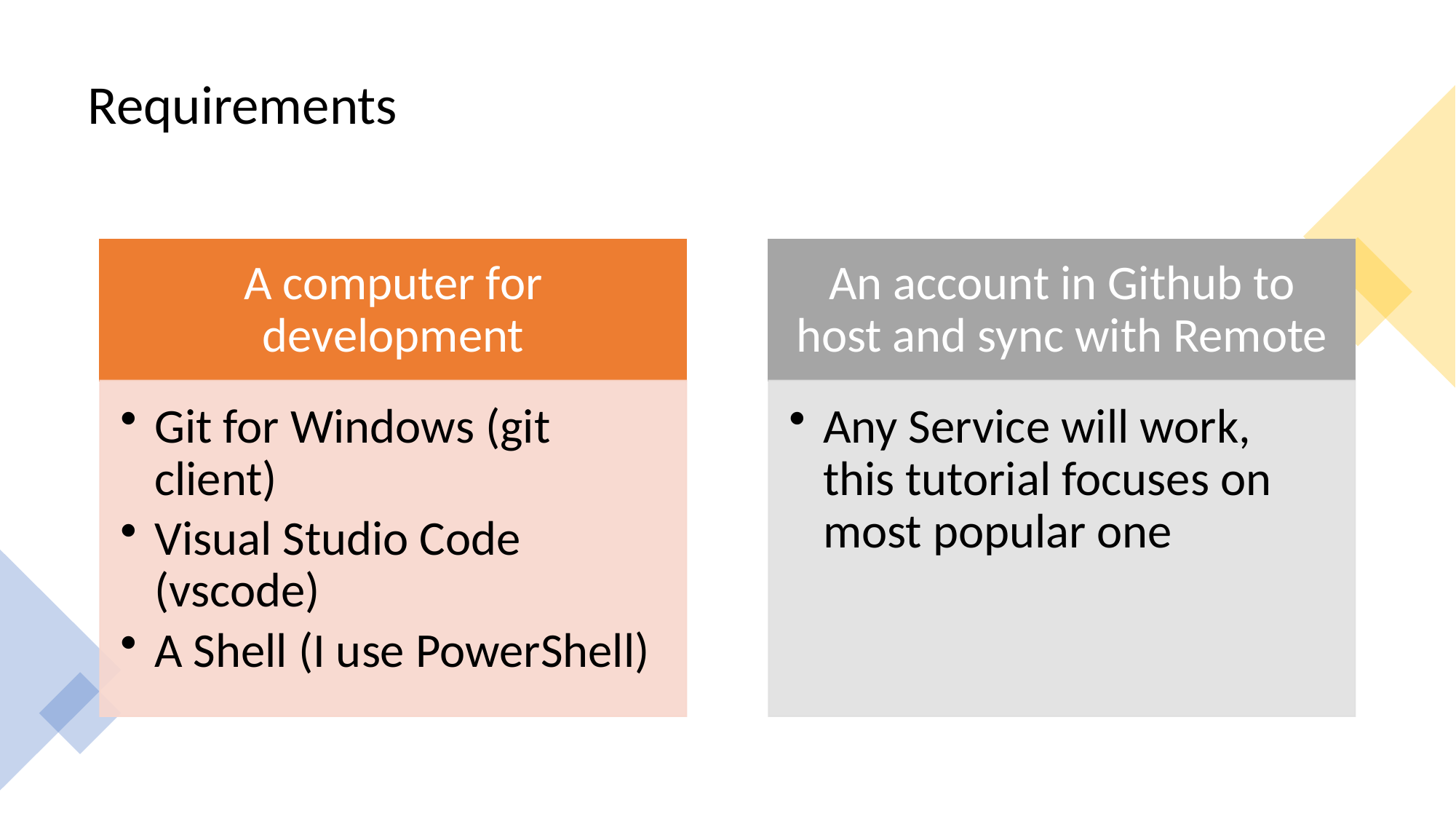

# Requirements

A computer for development
Git for Windows (git client)
Visual Studio Code (vscode)
A Shell (I use PowerShell)
An account in Github to host and sync with Remote
Any Service will work, this tutorial focuses on most popular one